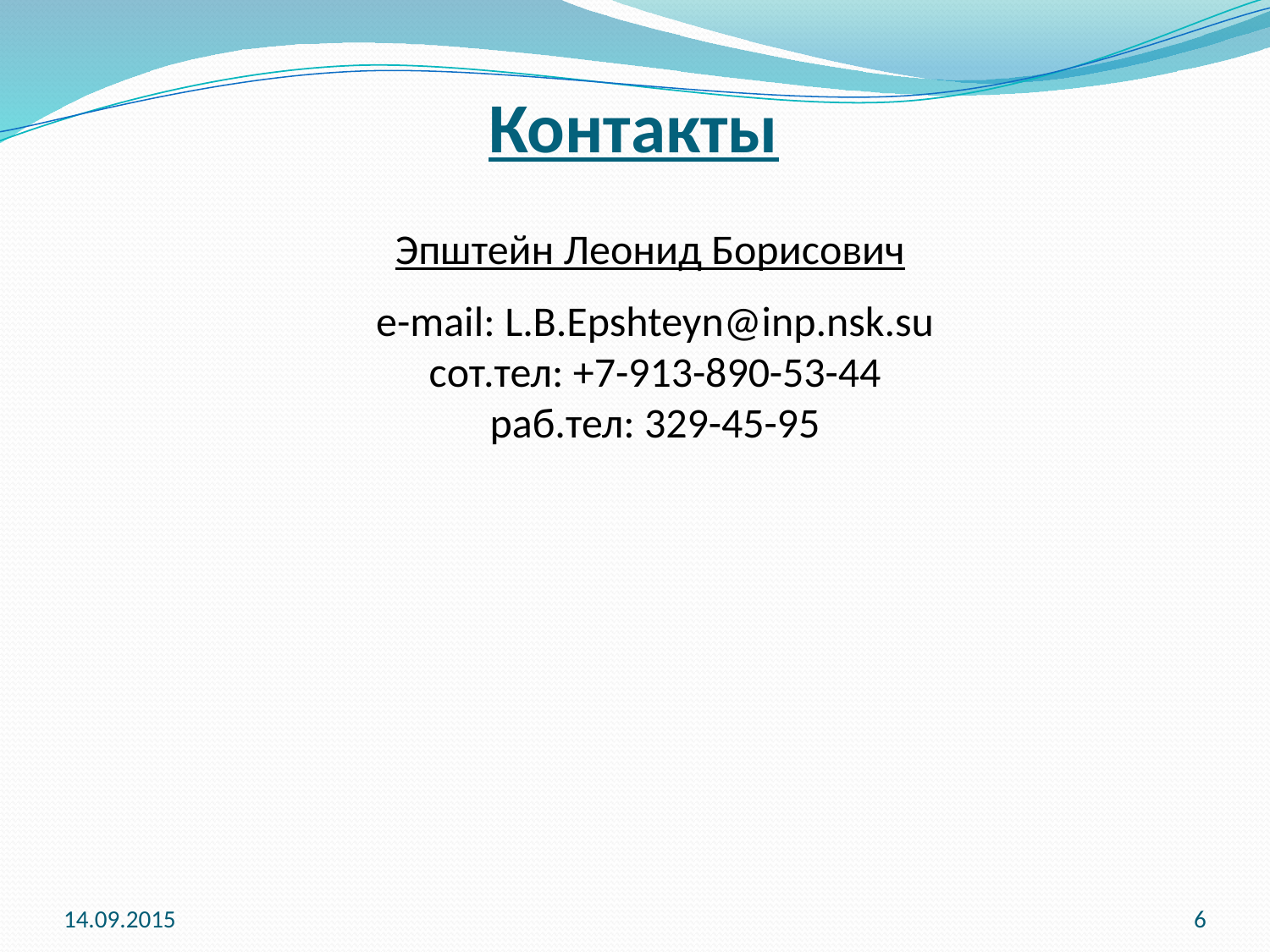

Контакты
Эпштейн Леонид Борисович

e-mail: L.B.Epshteyn@inp.nsk.su
сот.тел: +7-913-890-53-44
раб.тел: 329-45-95
14.09.2015
6